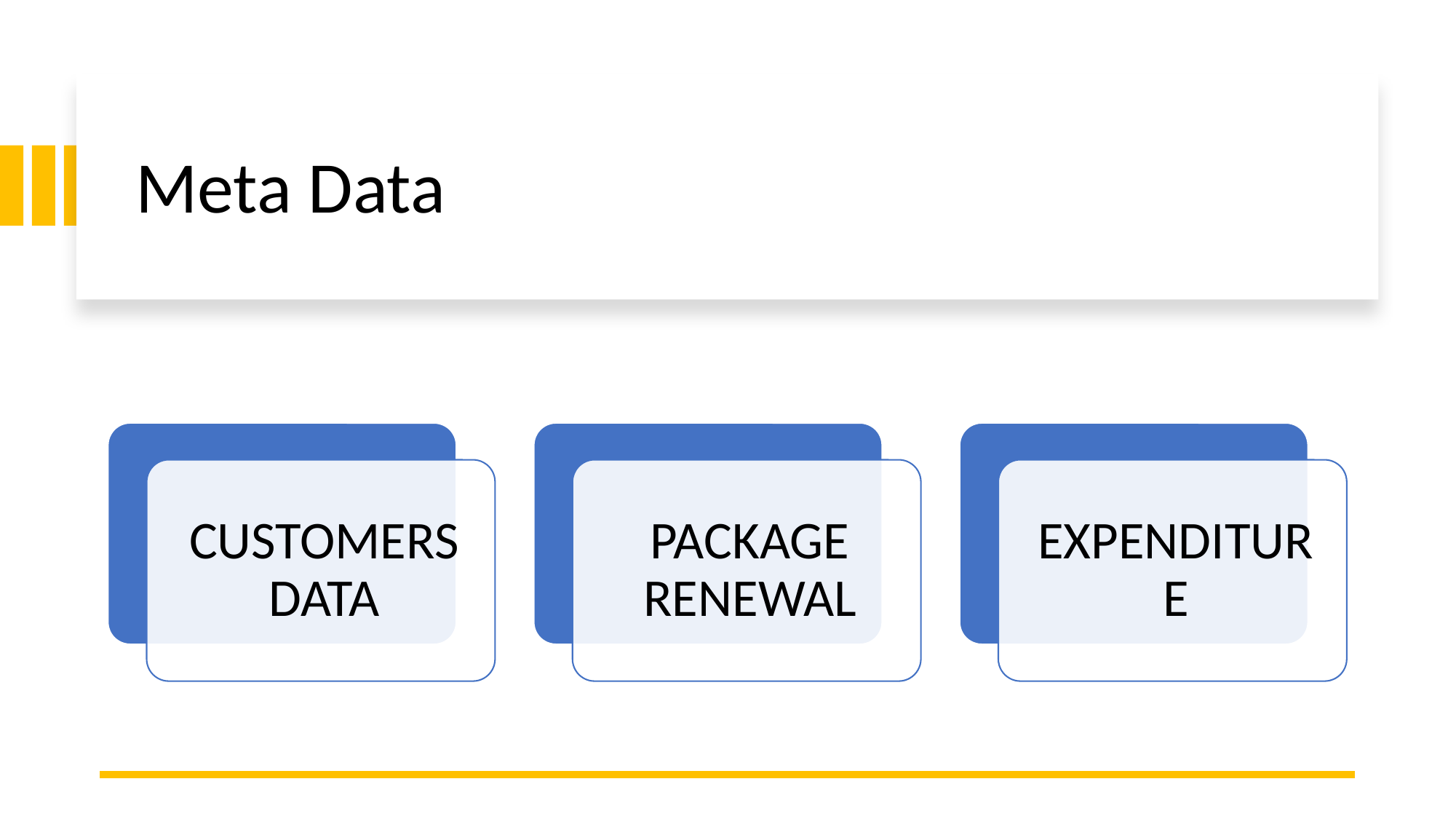

# Meta Data

Customers Data
Package Renewal
Expenditure